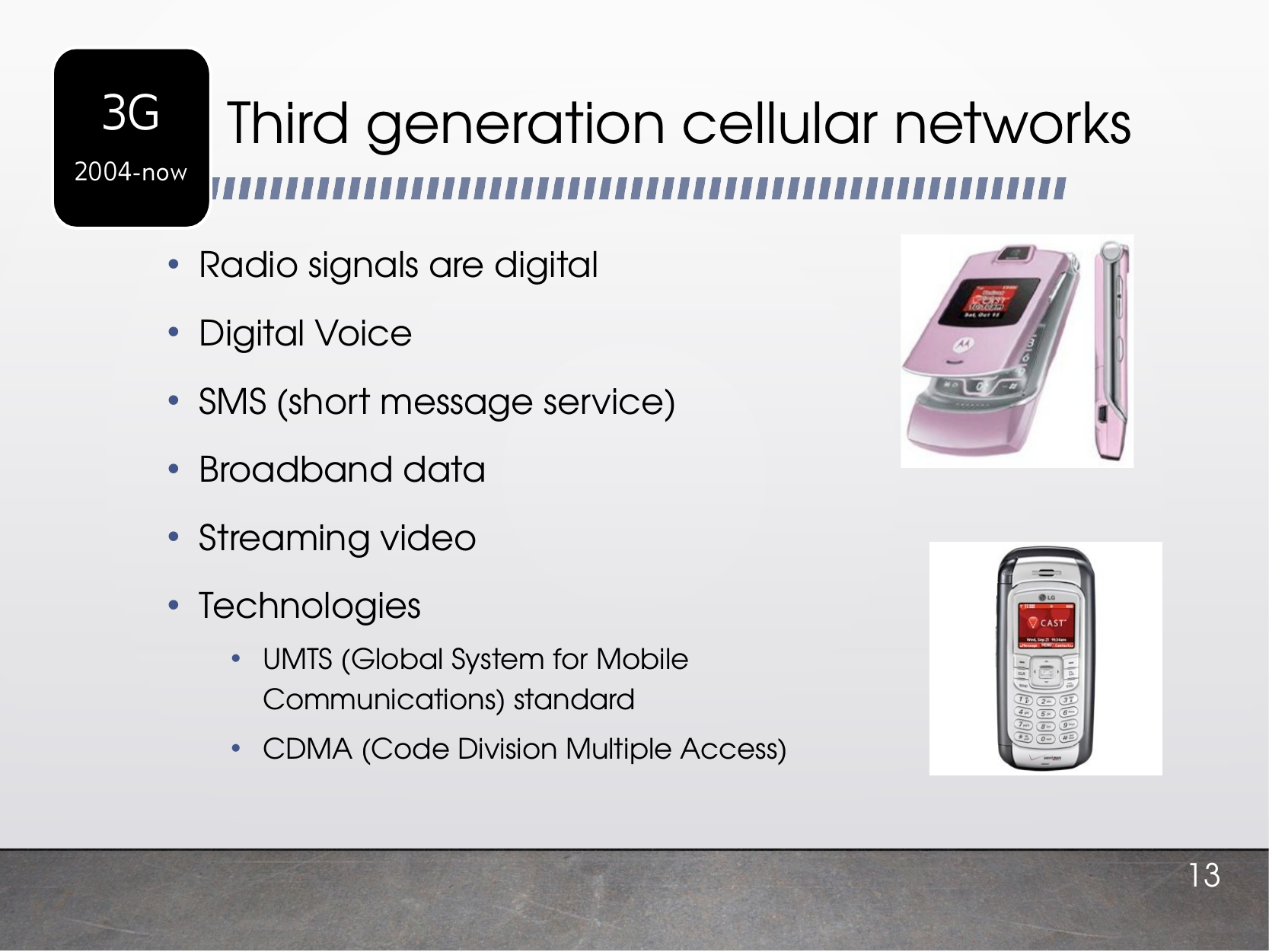

# Third generation cellular networks
3G
2004-now
Radio signals are digital
Digital Voice
SMS (short message service)
Broadband data
Streaming video
Technologies
UMTS (Global System for Mobile Communications) standard
CDMA (Code Division Multiple Access)